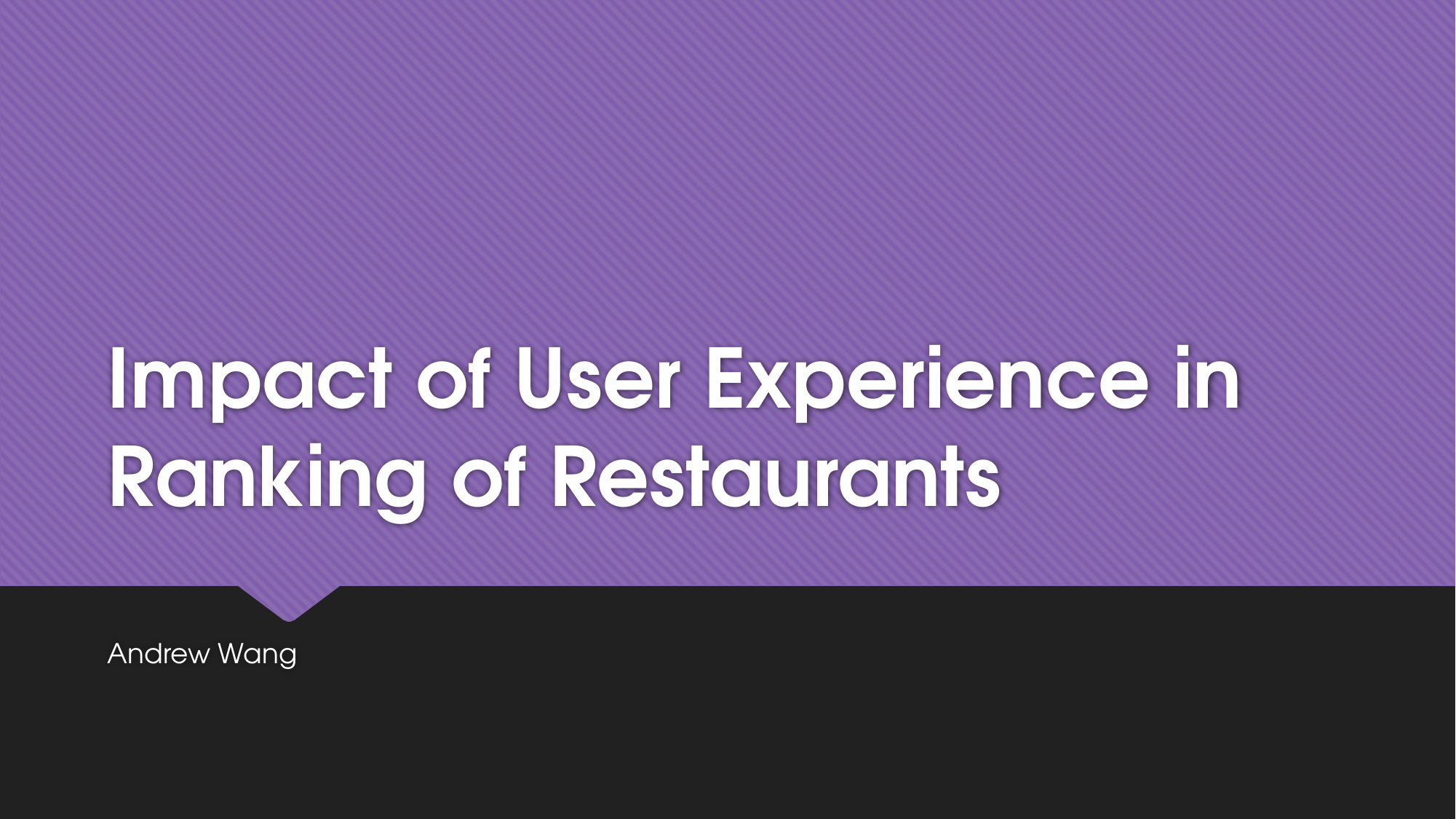

# Impact of User Experience in Ranking of Restaurants
Andrew Wang